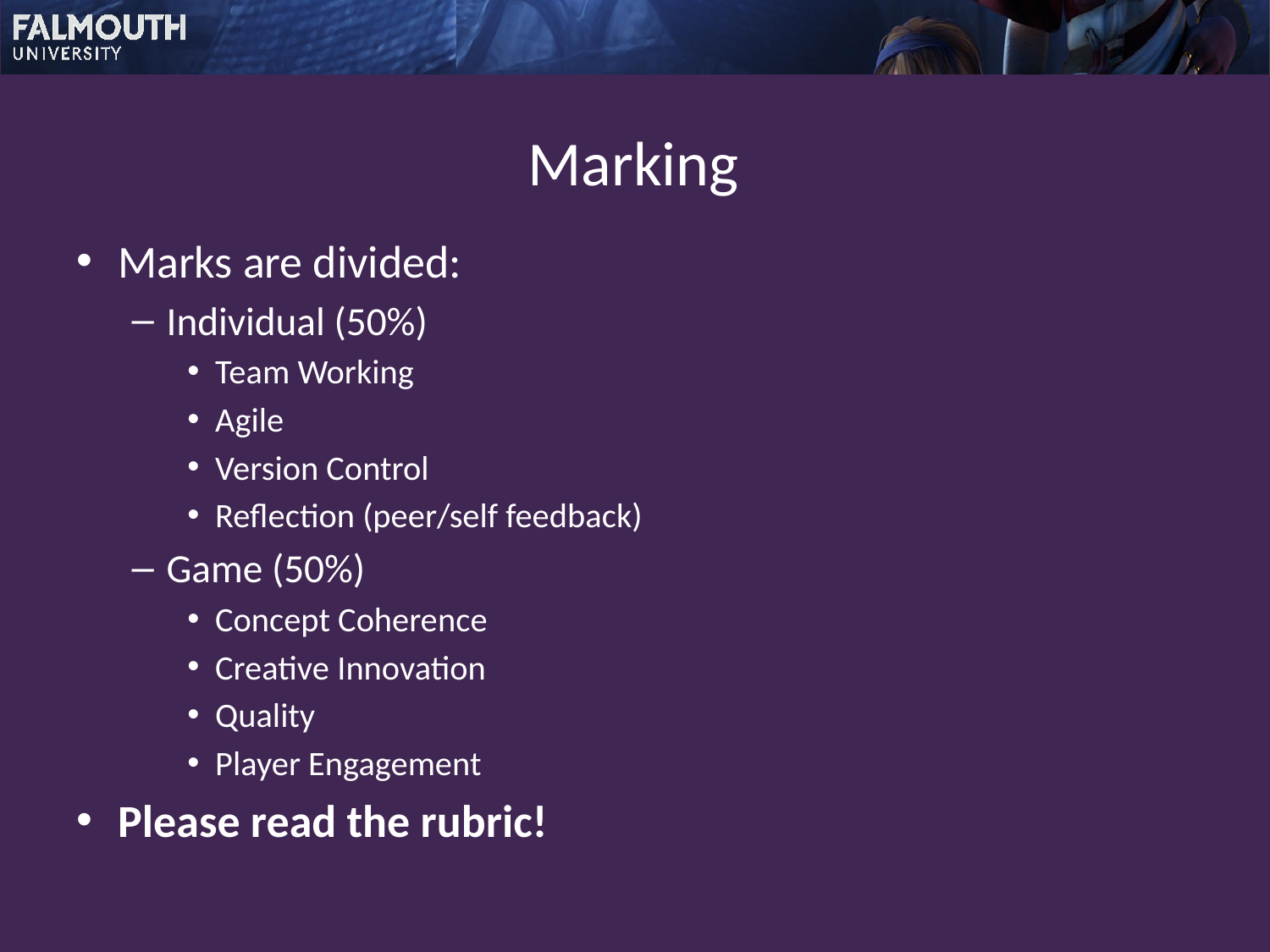

# Marking
Marks are divided:
Individual (50%)
Team Working
Agile
Version Control
Reflection (peer/self feedback)
Game (50%)
Concept Coherence
Creative Innovation
Quality
Player Engagement
Please read the rubric!